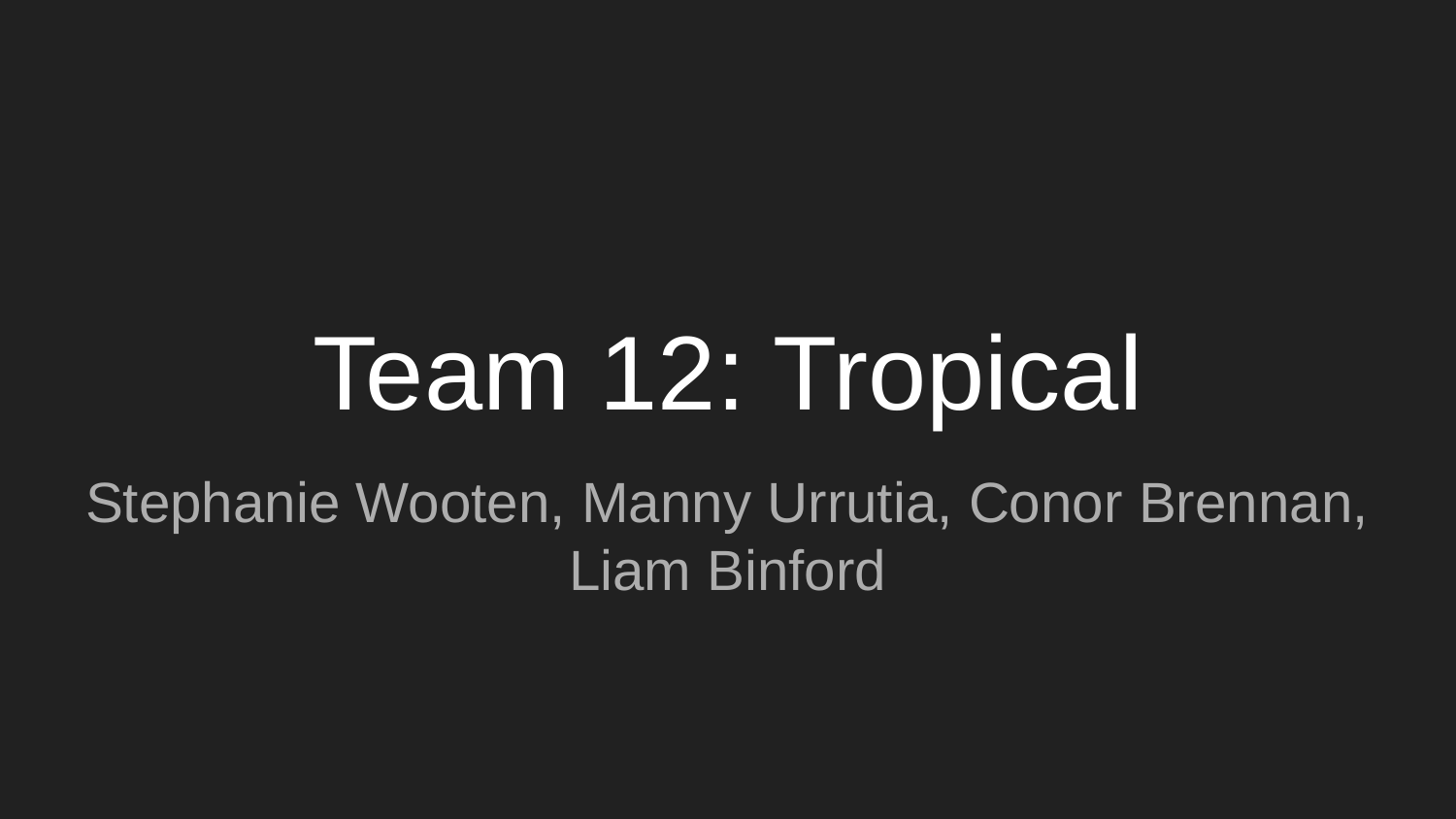

# Team 12: Tropical
Stephanie Wooten, Manny Urrutia, Conor Brennan, Liam Binford